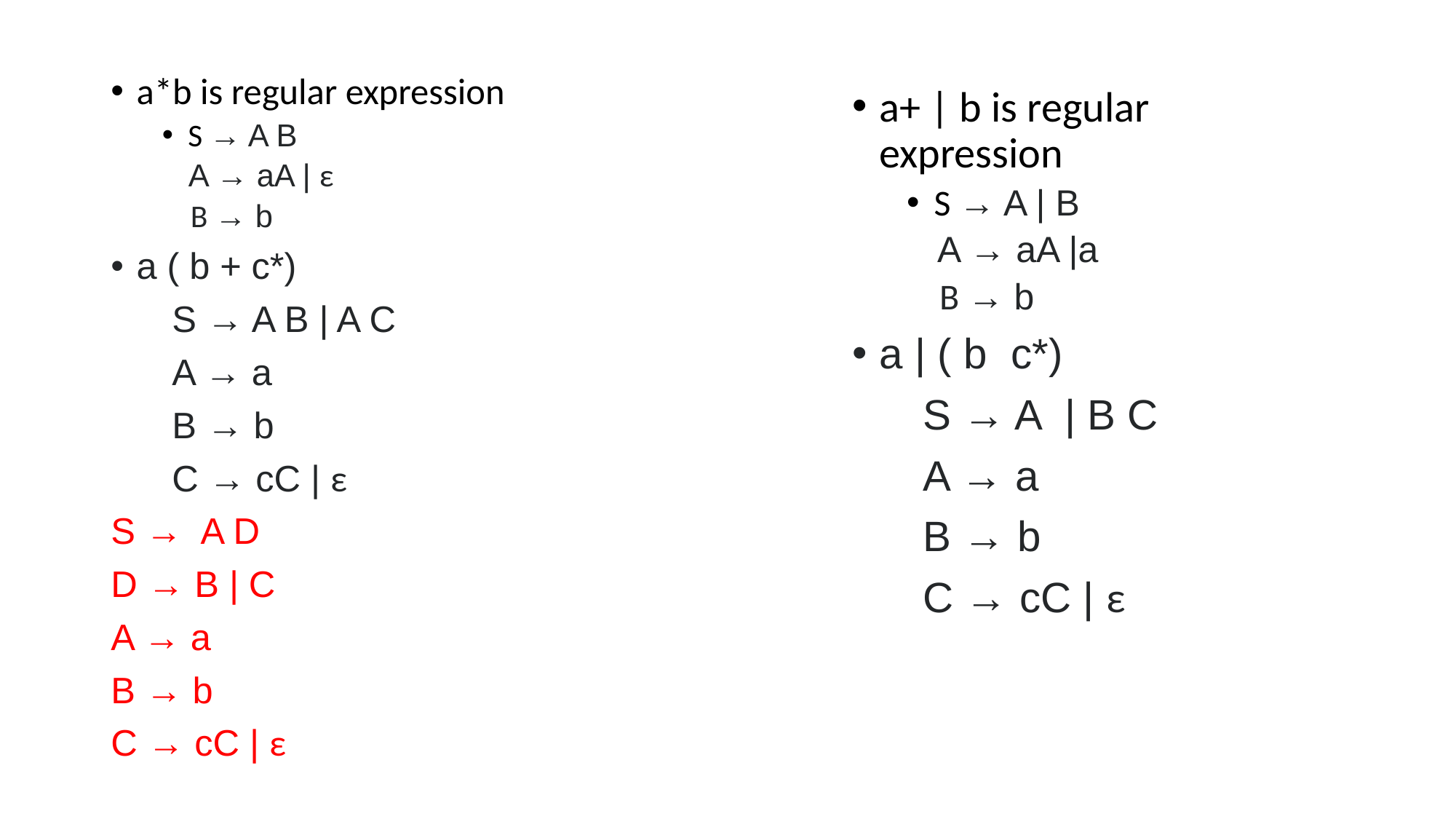

a*b is regular expression
S → A B
   A → aA | ε
    B → b
a ( b + c*)
      S → A B | A C
      A → a
      B → b
      C → cC | ε
S →  A D
D → B | C
A → a
B → b
C → cC | ε

a+ | b is regular expression
S → A | B
   A → aA |a
    B → b
a | ( b  c*)
      S → A  | B C
      A → a
      B → b
      C → cC | ε